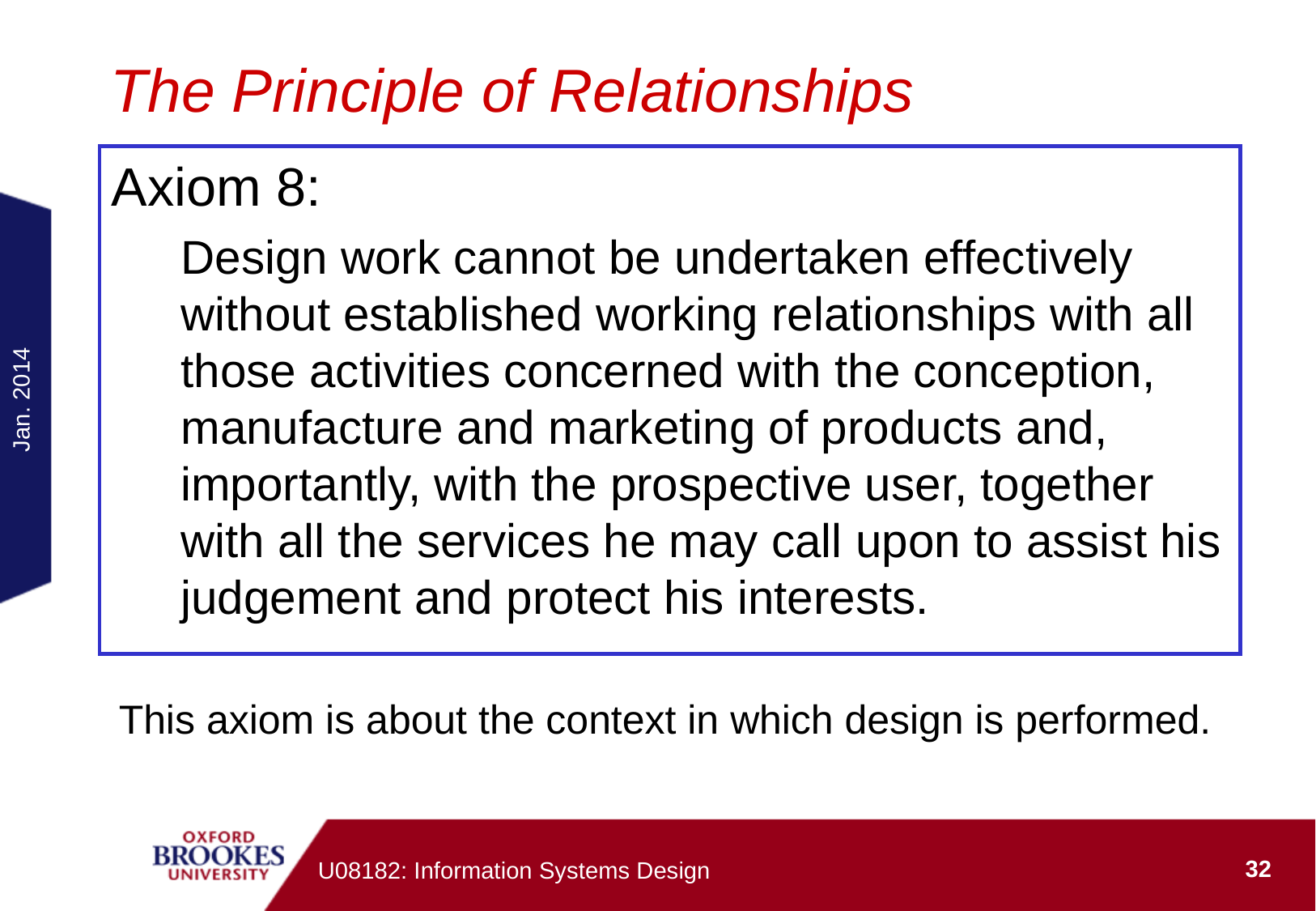

# The Principle of Relationships
Axiom 8:
Design work cannot be undertaken effectively without established working relationships with all those activities concerned with the conception, manufacture and marketing of products and, importantly, with the prospective user, together with all the services he may call upon to assist his judgement and protect his interests.
Jan. 2014
This axiom is about the context in which design is performed.
32
U08182: Information Systems Design